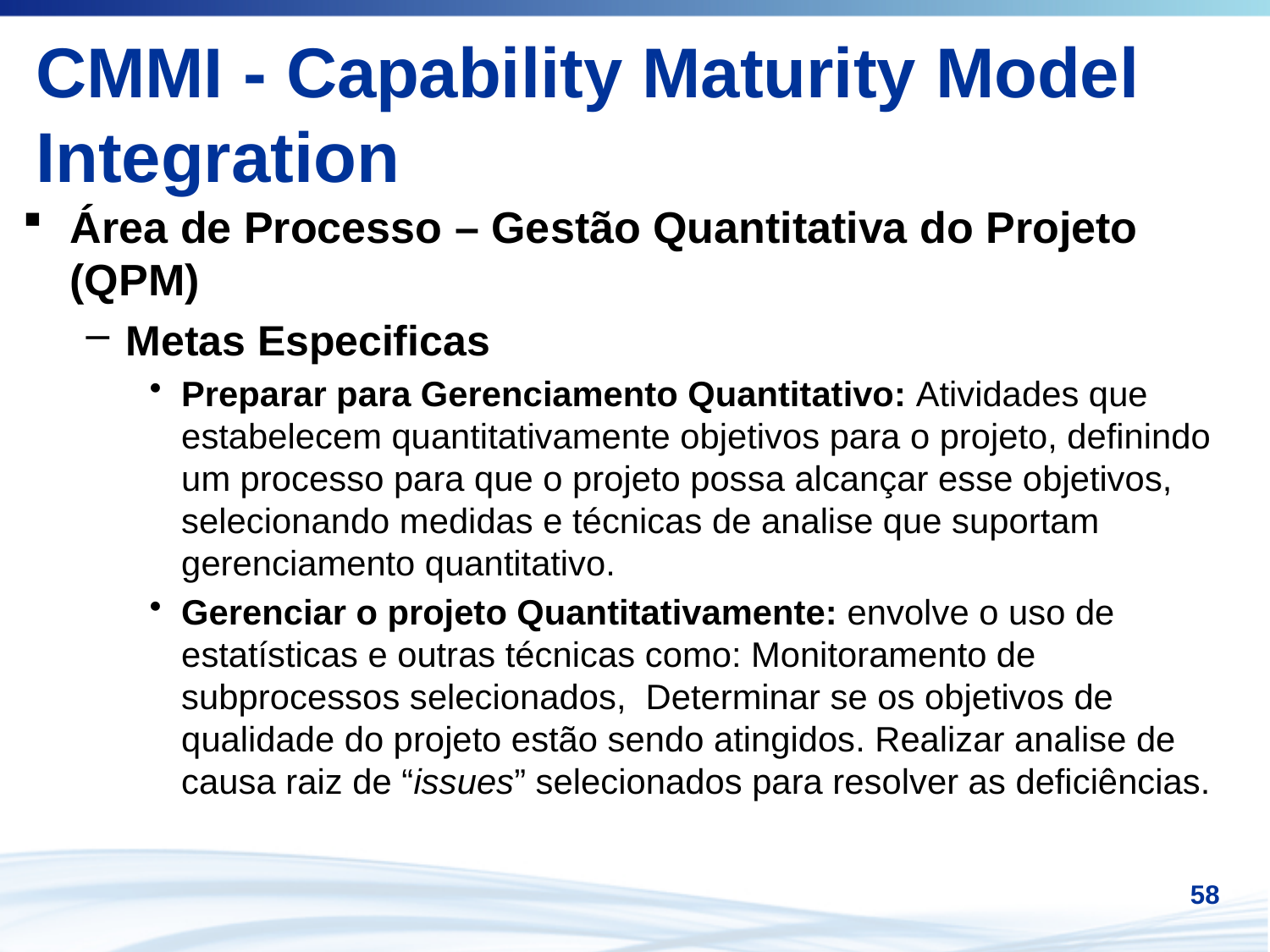

# CMMI - Capability Maturity Model Integration

Área de Processo – Gestão Quantitativa do Projeto (QPM)
Metas Especificas
Preparar para Gerenciamento Quantitativo: Atividades que estabelecem quantitativamente objetivos para o projeto, definindo um processo para que o projeto possa alcançar esse objetivos, selecionando medidas e técnicas de analise que suportam gerenciamento quantitativo.
Gerenciar o projeto Quantitativamente: envolve o uso de estatísticas e outras técnicas como: Monitoramento de subprocessos selecionados,  Determinar se os objetivos de qualidade do projeto estão sendo atingidos. Realizar analise de causa raiz de “issues” selecionados para resolver as deficiências.